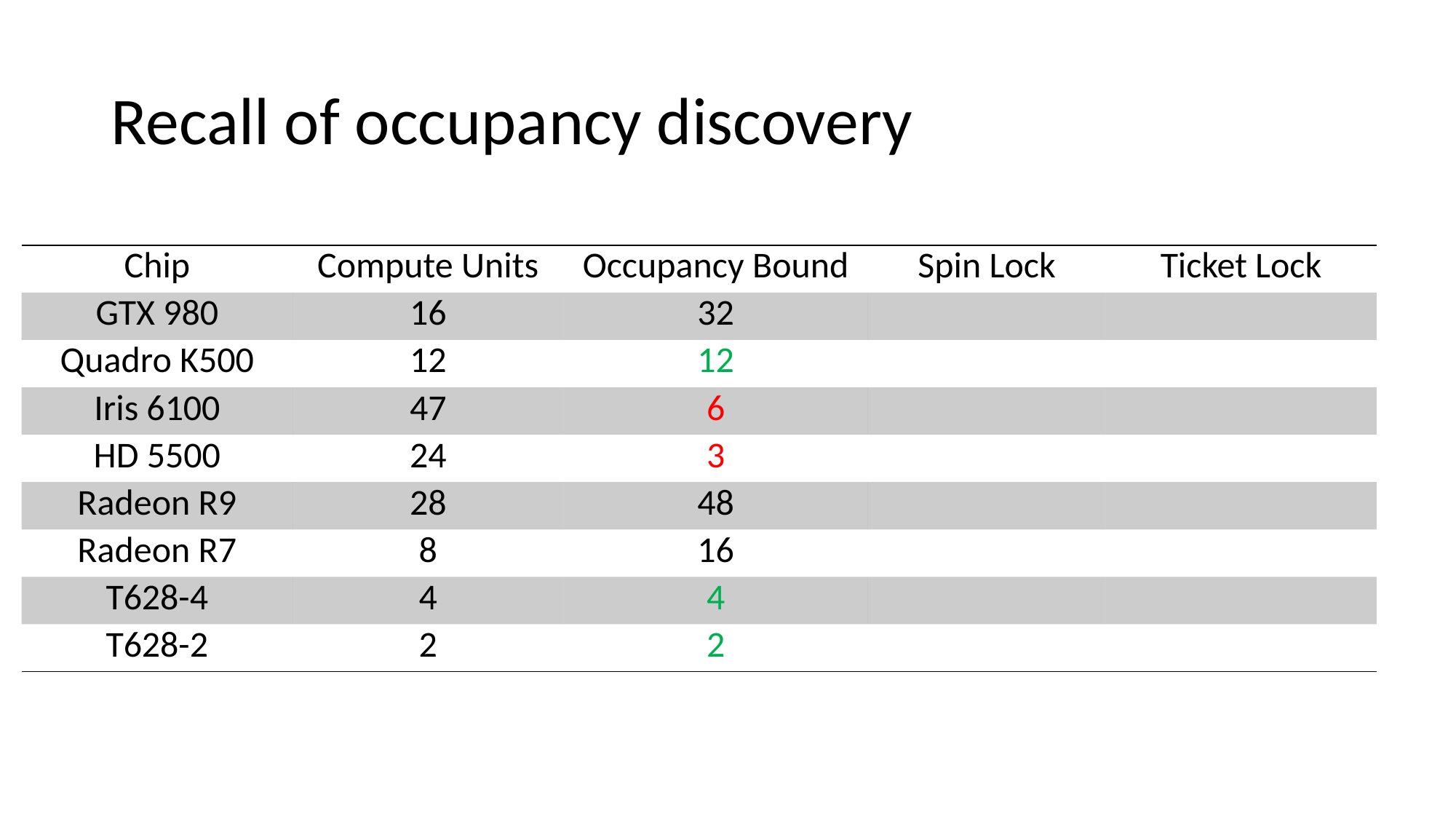

# Recall of occupancy discovery
| Chip | Compute Units | Occupancy Bound | Spin Lock | Ticket Lock |
| --- | --- | --- | --- | --- |
| GTX 980 | 16 | 32 |  |  |
| Quadro K500 | 12 | 12 |  |  |
| Iris 6100 | 47 | 6 |  |  |
| HD 5500 | 24 | 3 |  |  |
| Radeon R9 | 28 | 48 |  |  |
| Radeon R7 | 8 | 16 |  |  |
| T628-4 | 4 | 4 |  |  |
| T628-2 | 2 | 2 |  |  |